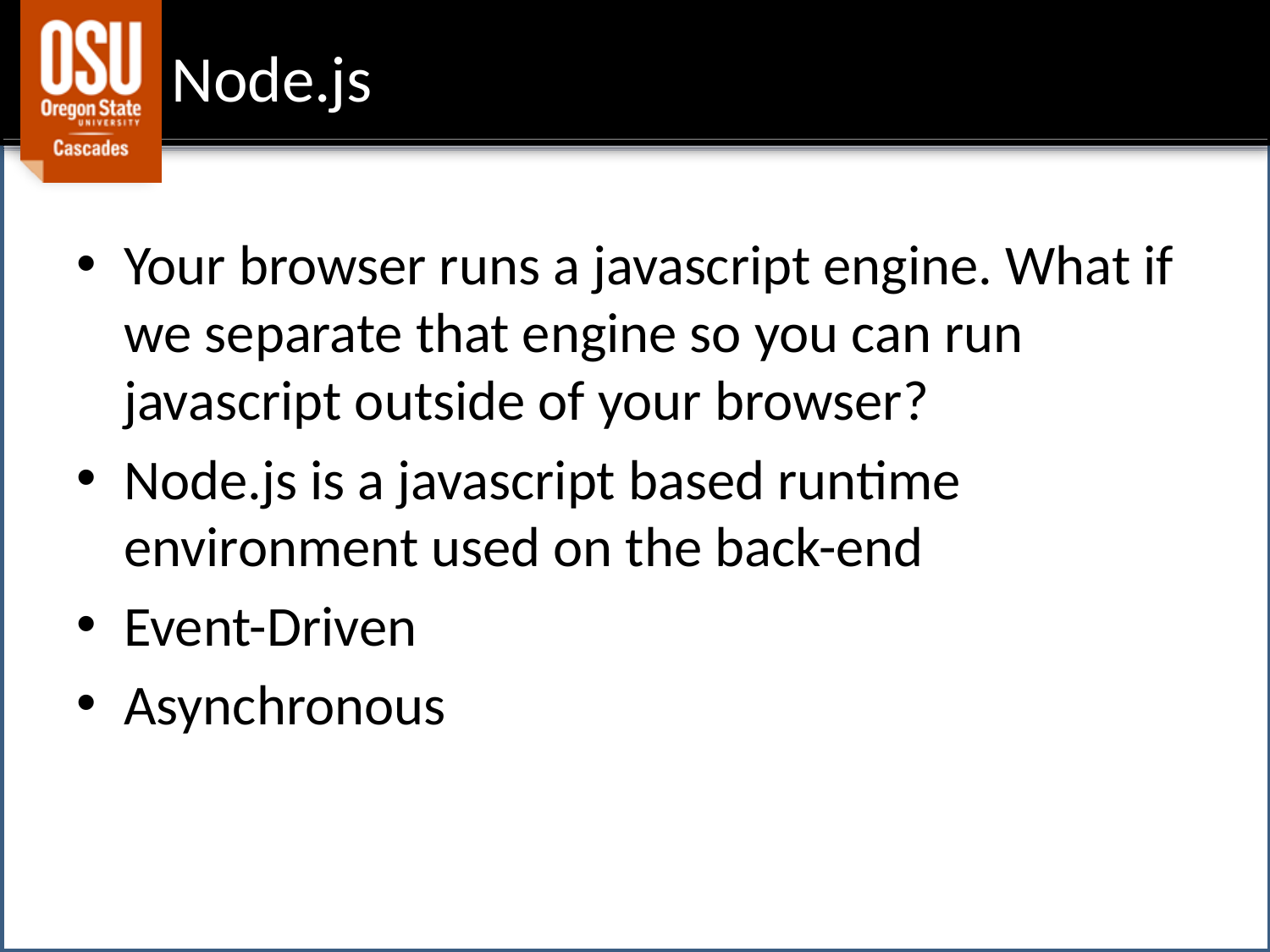

# Node.js
Your browser runs a javascript engine. What if we separate that engine so you can run javascript outside of your browser?
Node.js is a javascript based runtime environment used on the back-end
Event-Driven
Asynchronous